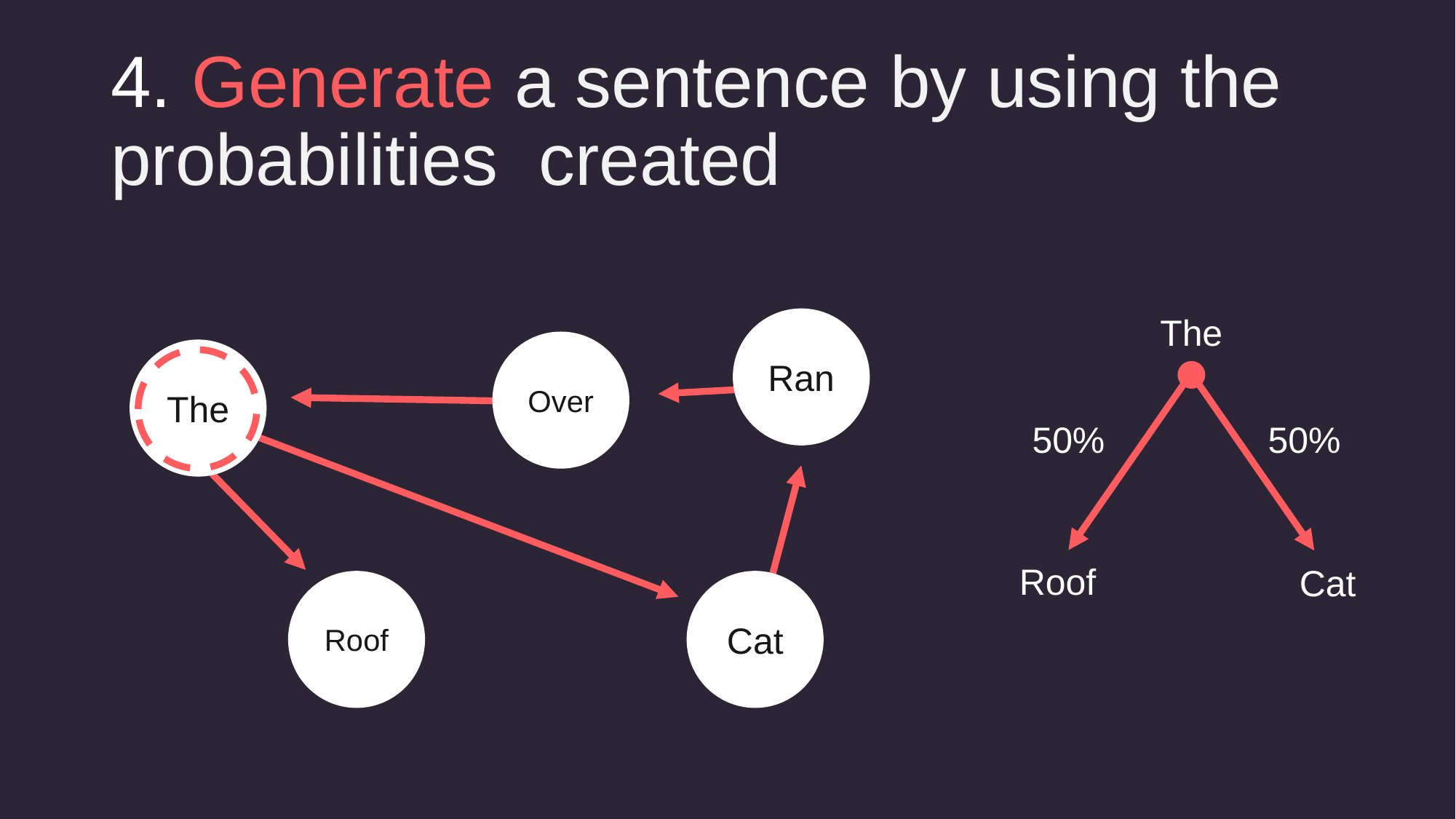

# 4. Generate a sentence by using the probabilities  created
The
Ran
Over
The
Roof
Cat

50%
50%
Roof
Cat